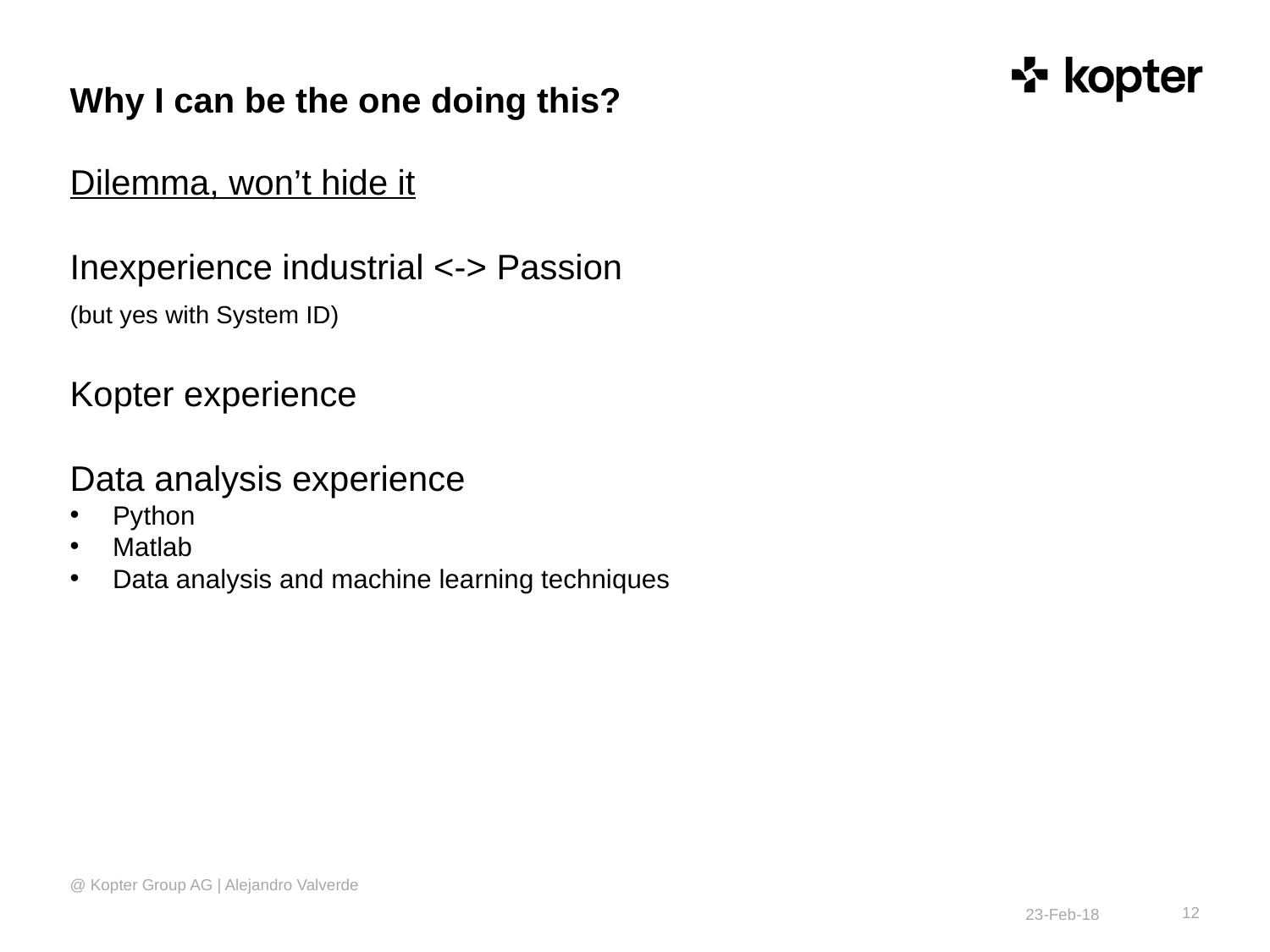

# Why I can be the one doing this?
Dilemma, won’t hide it

Inexperience industrial <-> Passion
(but yes with System ID)

Kopter experience

Data analysis experience
Python
Matlab
Data analysis and machine learning techniques

@ Kopter Group AG | Alejandro Valverde
12
23-Feb-18